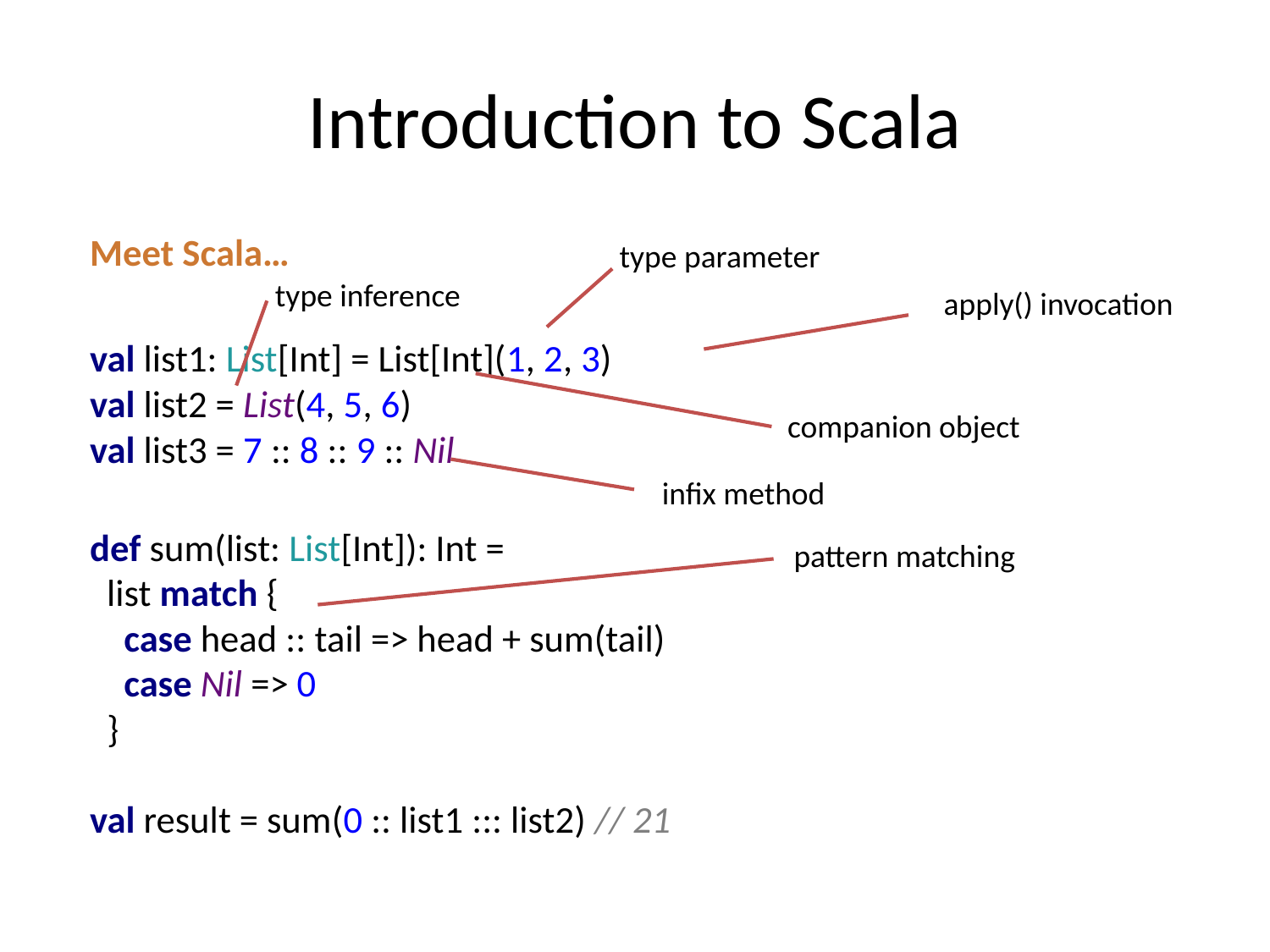

# Introduction to Scala
Meet Scala…

val list1: List[Int] = List[Int](1, 2, 3)
val list2 = List(4, 5, 6)
val list3 = 7 :: 8 :: 9 :: Nil
def sum(list: List[Int]): Int =
  list match {
    case head :: tail => head + sum(tail)
    case Nil => 0
  }
val result = sum(0 :: list1 ::: list2) // 21
type parameter
type inference
apply() invocation
companion object
infix method
pattern matching